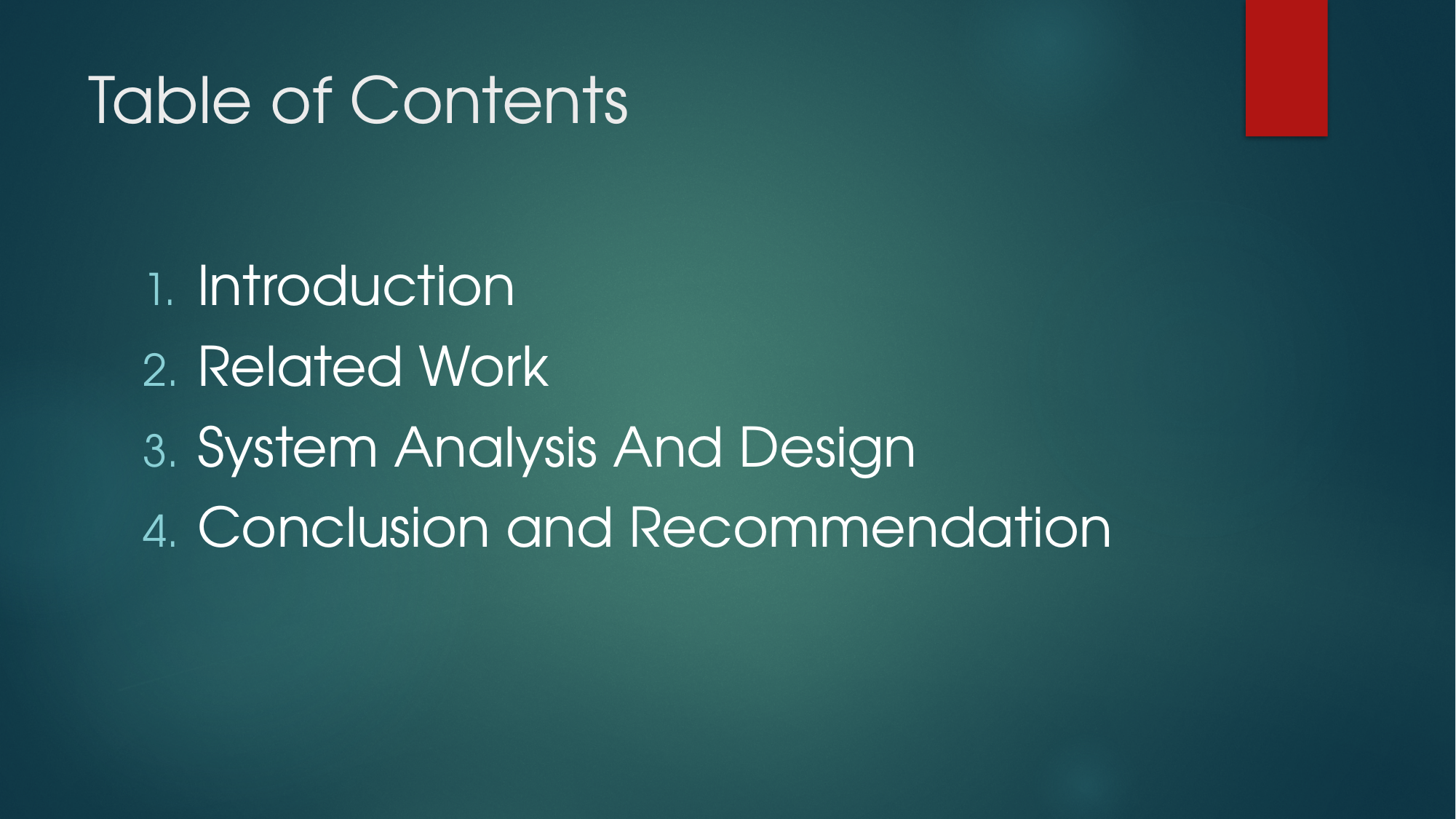

# Table of Contents
Introduction
Related Work
System Analysis And Design
Conclusion and Recommendation